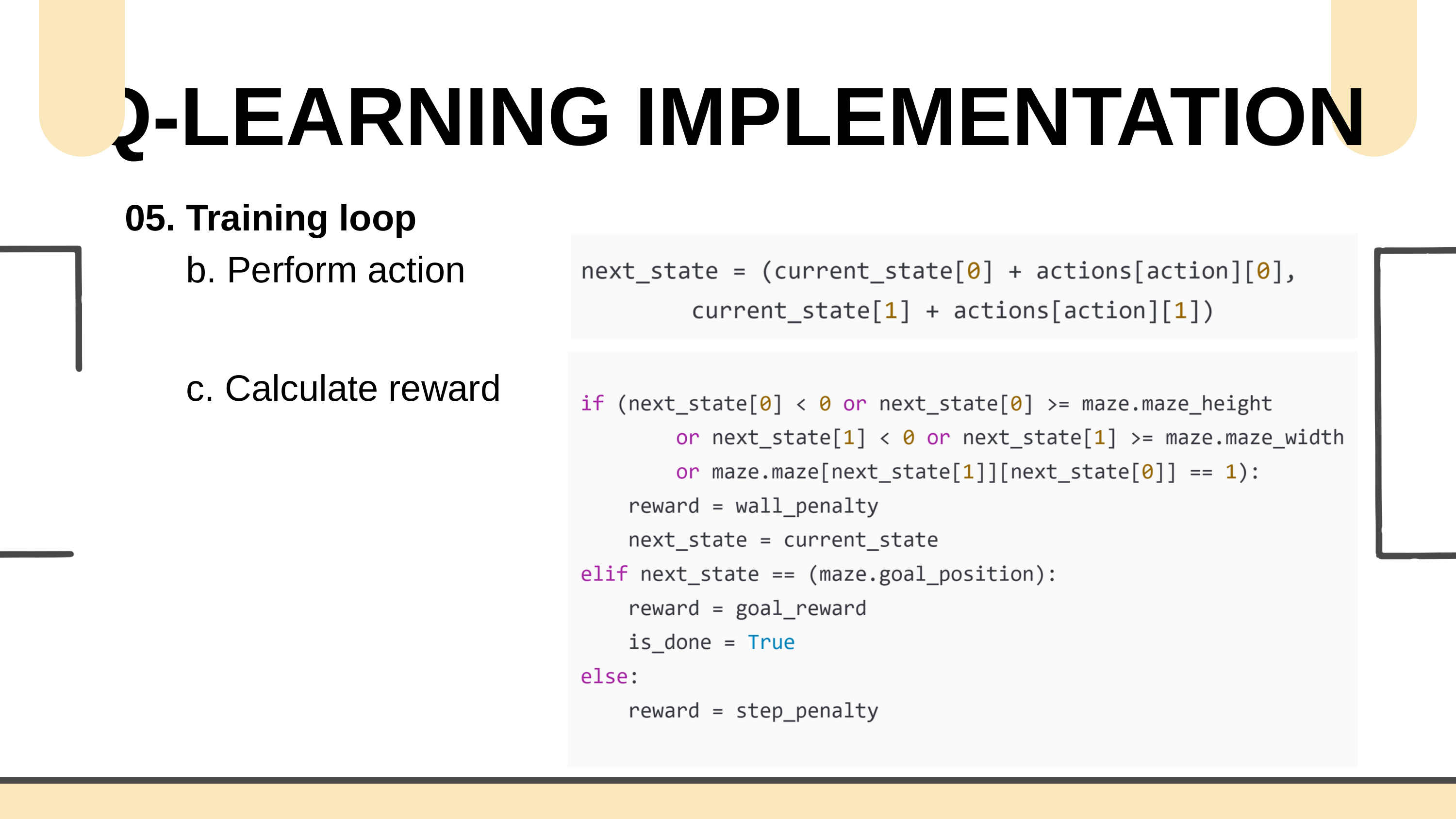

Q-LEARNING IMPLEMENTATION
05. Training loop
      b. Perform action

      c. Calculate reward